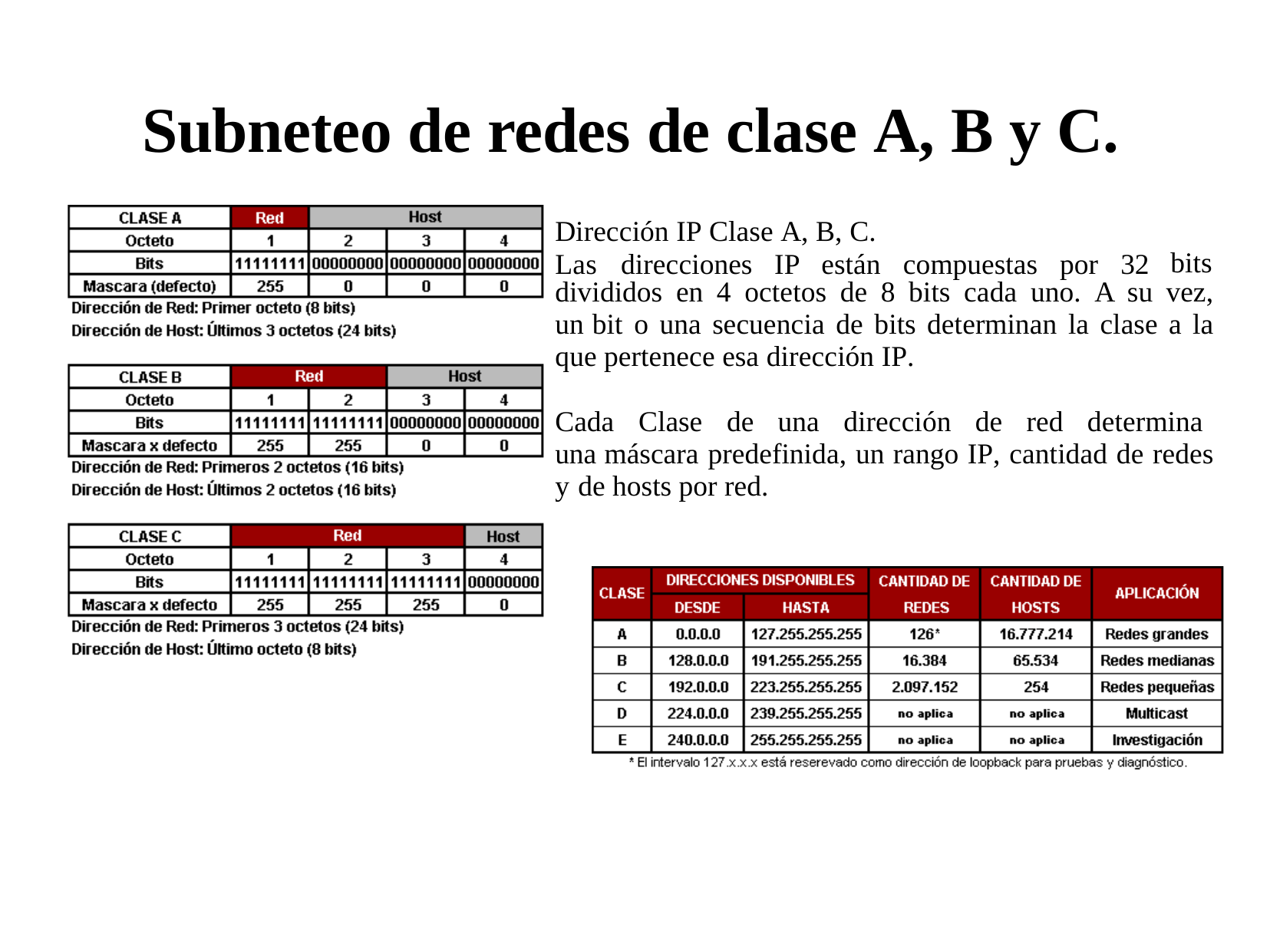

# Subneteo de redes de clase A, B y C.

Dirección IP Clase A, B, C.
Las	direcciones	IP	están	compuestas	por	32
bits
divididos en 4 octetos de 8 bits cada uno. A su vez, un bit o una secuencia de bits determinan la clase a la que pertenece esa dirección IP.

Cada  Clase  de  una  dirección  de  red  determina  una máscara predefinida, un rango IP, cantidad de redes y de hosts por red.